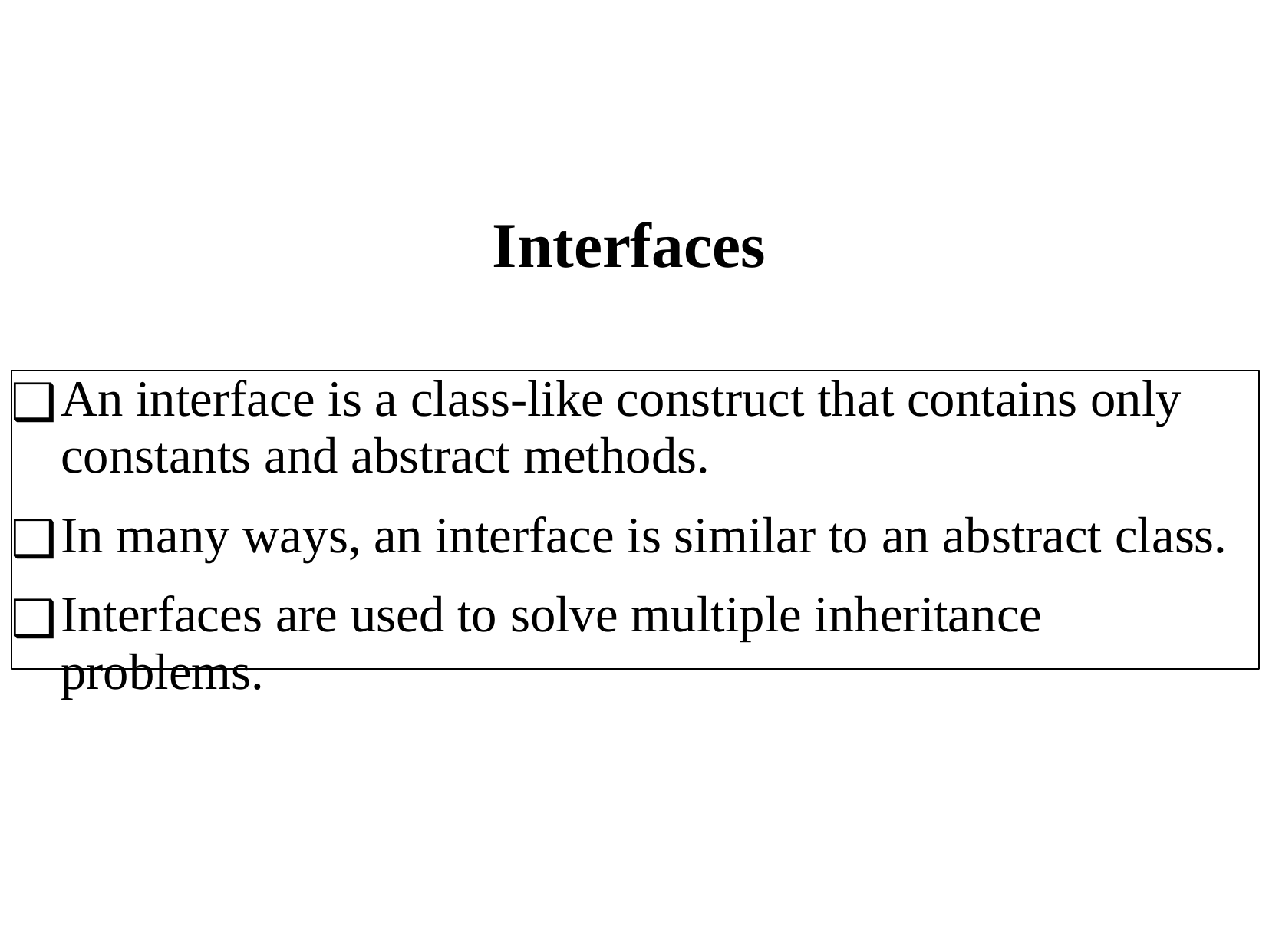

# Interfaces
An interface is a class-like construct that contains only constants and abstract methods.
In many ways, an interface is similar to an abstract class.
Interfaces are used to solve multiple inheritance problems.